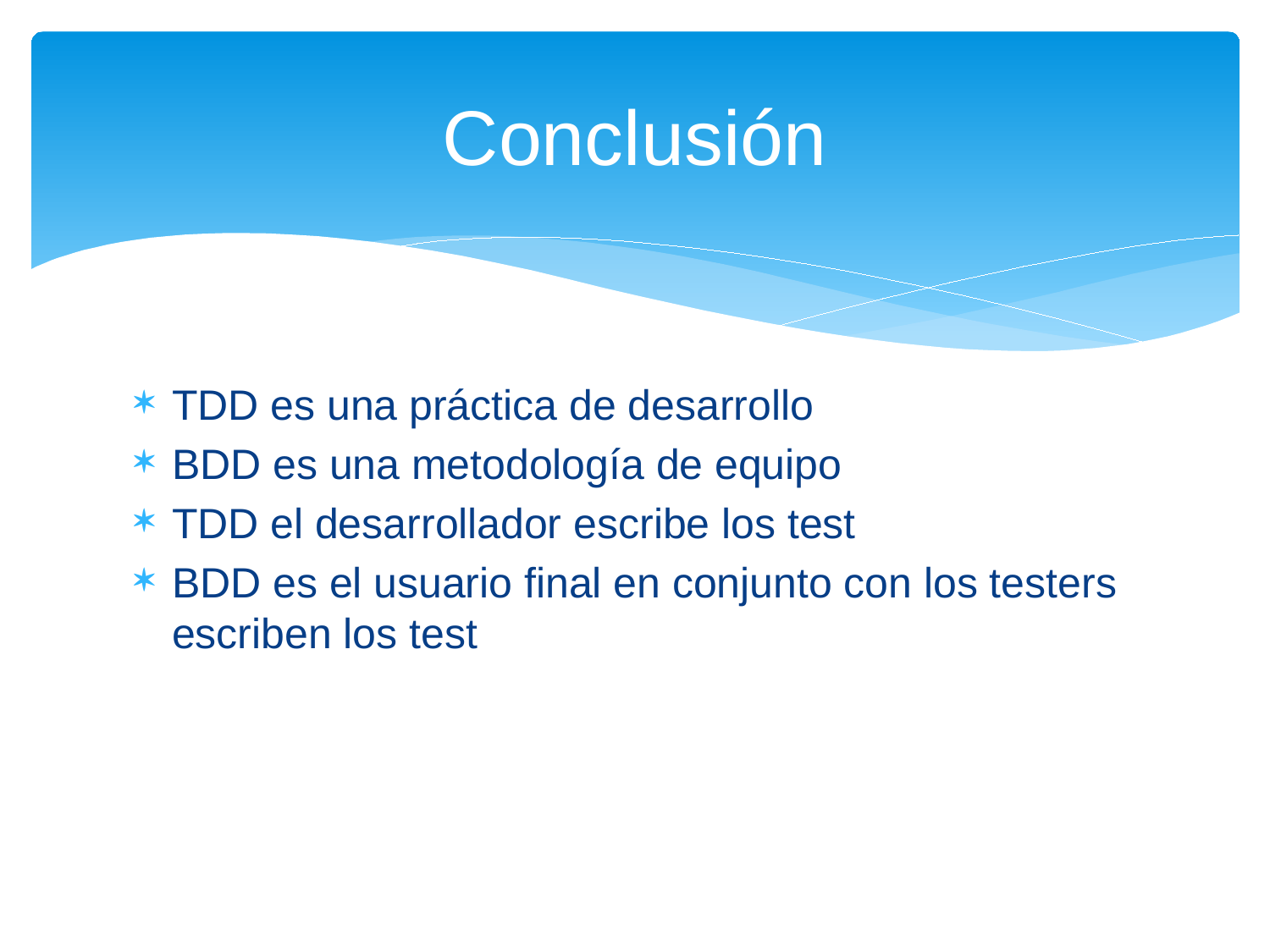

# Conclusión
TDD es una práctica de desarrollo
BDD es una metodología de equipo
TDD el desarrollador escribe los test
BDD es el usuario final en conjunto con los testers escriben los test